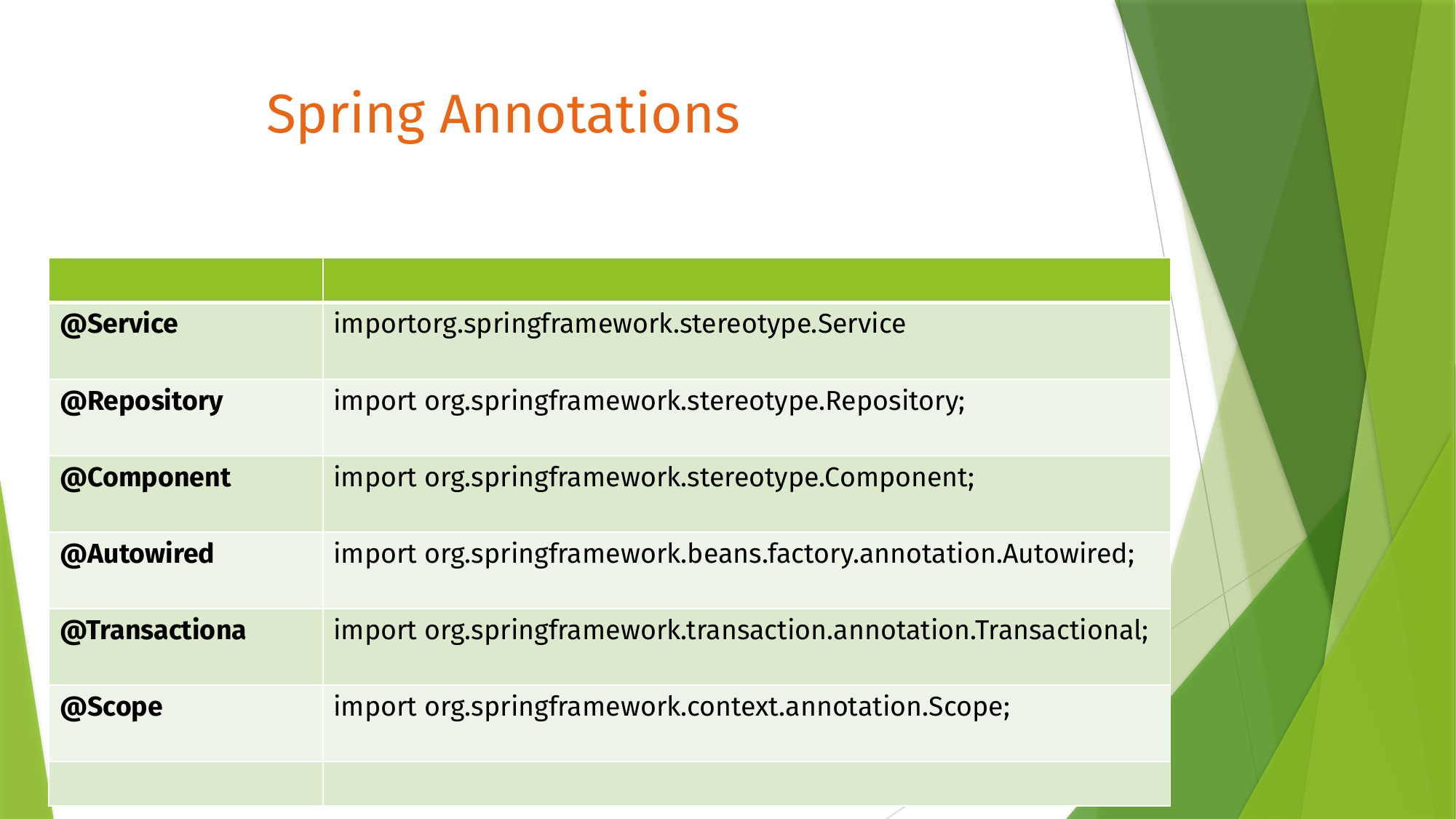

# Spring Annotations
|  |  |
| --- | --- |
| @Service | importorg.springframework.stereotype.Service |
| @Repository | import org.springframework.stereotype.Repository; |
| @Component | import org.springframework.stereotype.Component; |
| @Autowired | import org.springframework.beans.factory.annotation.Autowired; |
| @Transactiona | import org.springframework.transaction.annotation.Transactional; |
| @Scope | import org.springframework.context.annotation.Scope; |
|  |  |